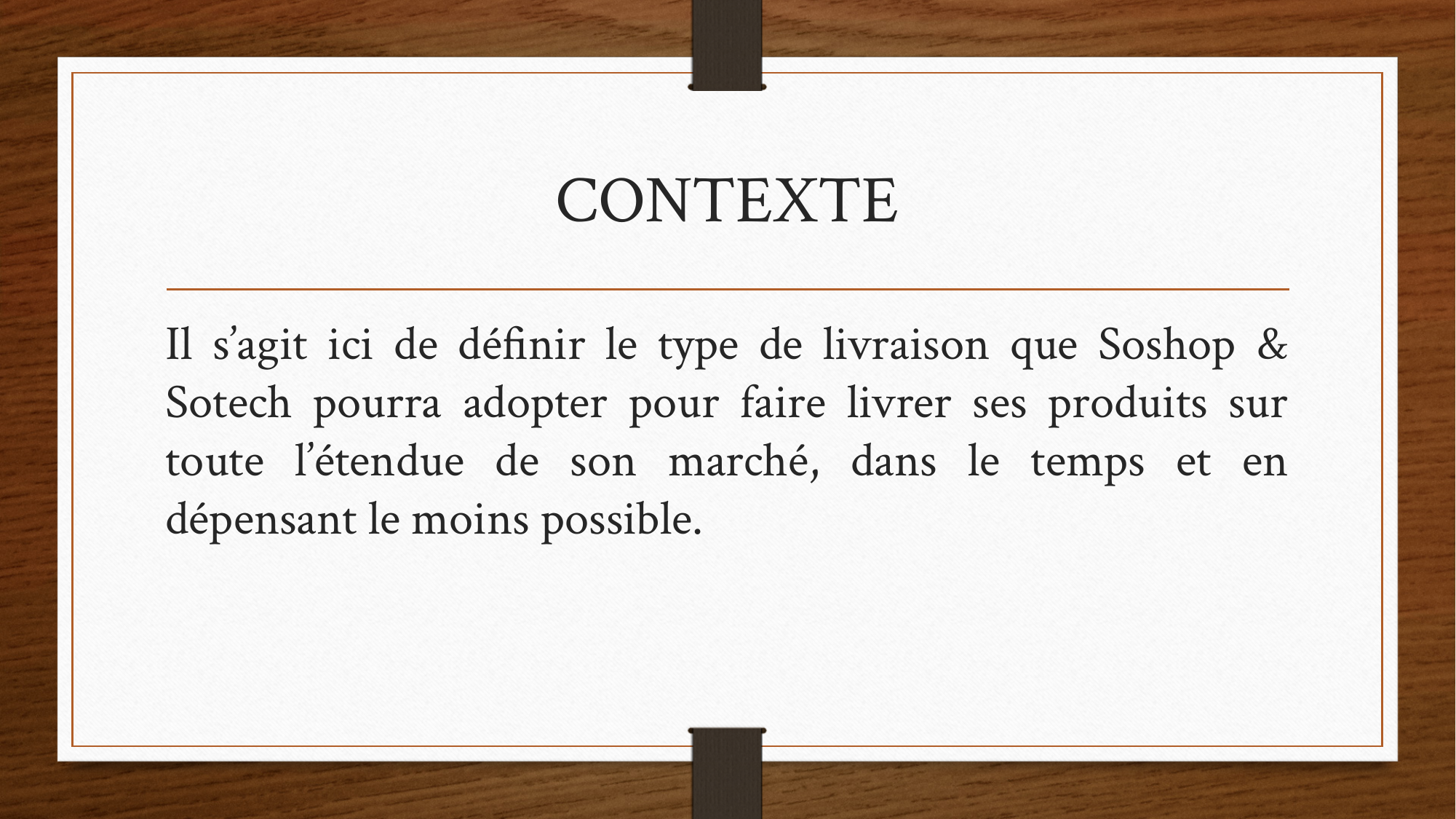

# CONTEXTE
Il s’agit ici de définir le type de livraison que Soshop & Sotech pourra adopter pour faire livrer ses produits sur toute l’étendue de son marché, dans le temps et en dépensant le moins possible.